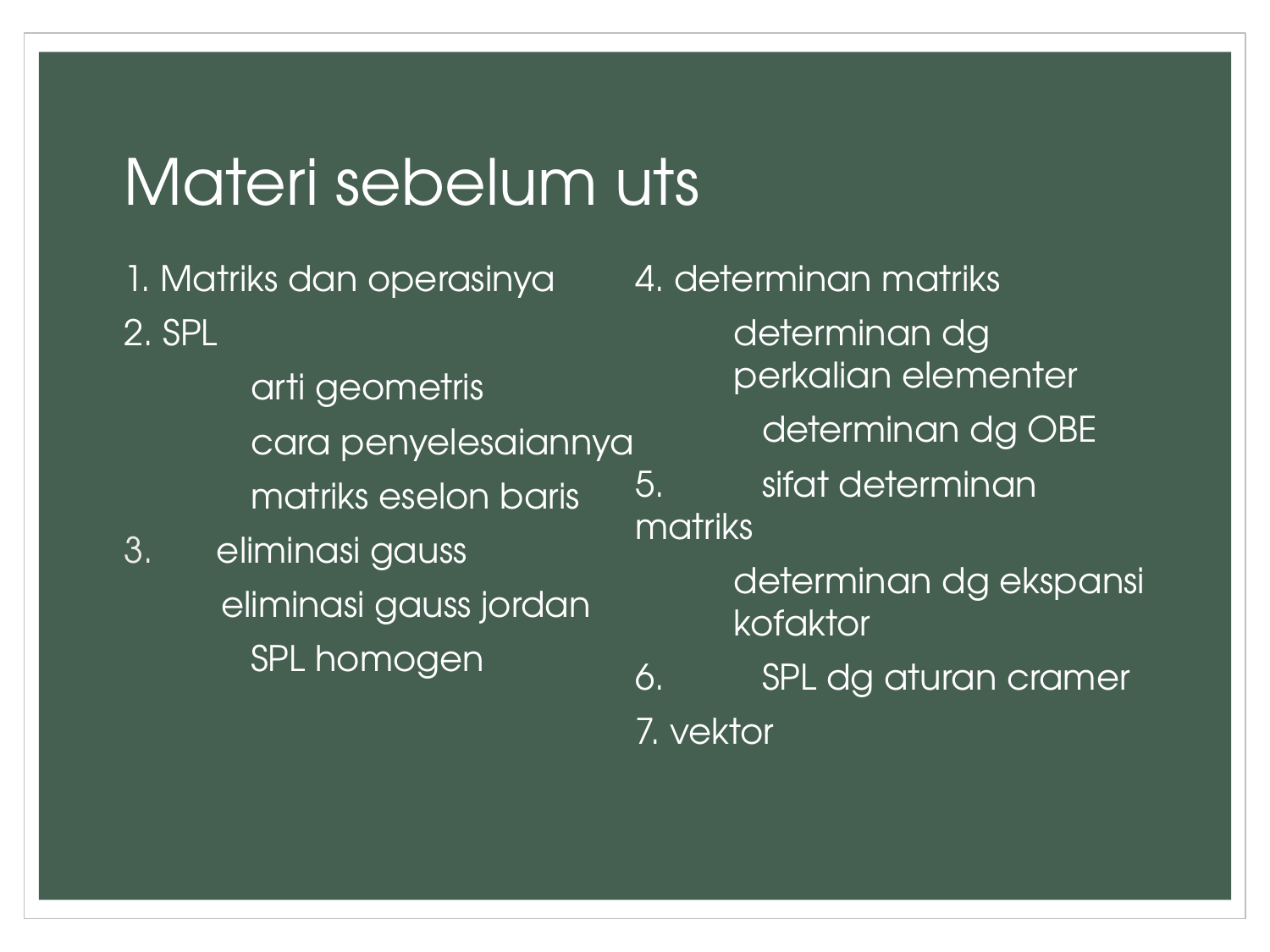

# Materi sebelum uts
1. Matriks dan operasinya
2. SPL
	arti geometris
	cara penyelesaiannya
	matriks eselon baris
   eliminasi gauss
          eliminasi gauss jordan
	SPL homogen

4. determinan matriks
	determinan dg perkalian elementer
	determinan dg OBE
5.	sifat determinan matriks
	determinan dg ekspansi kofaktor
6.	SPL dg aturan cramer
7. vektor